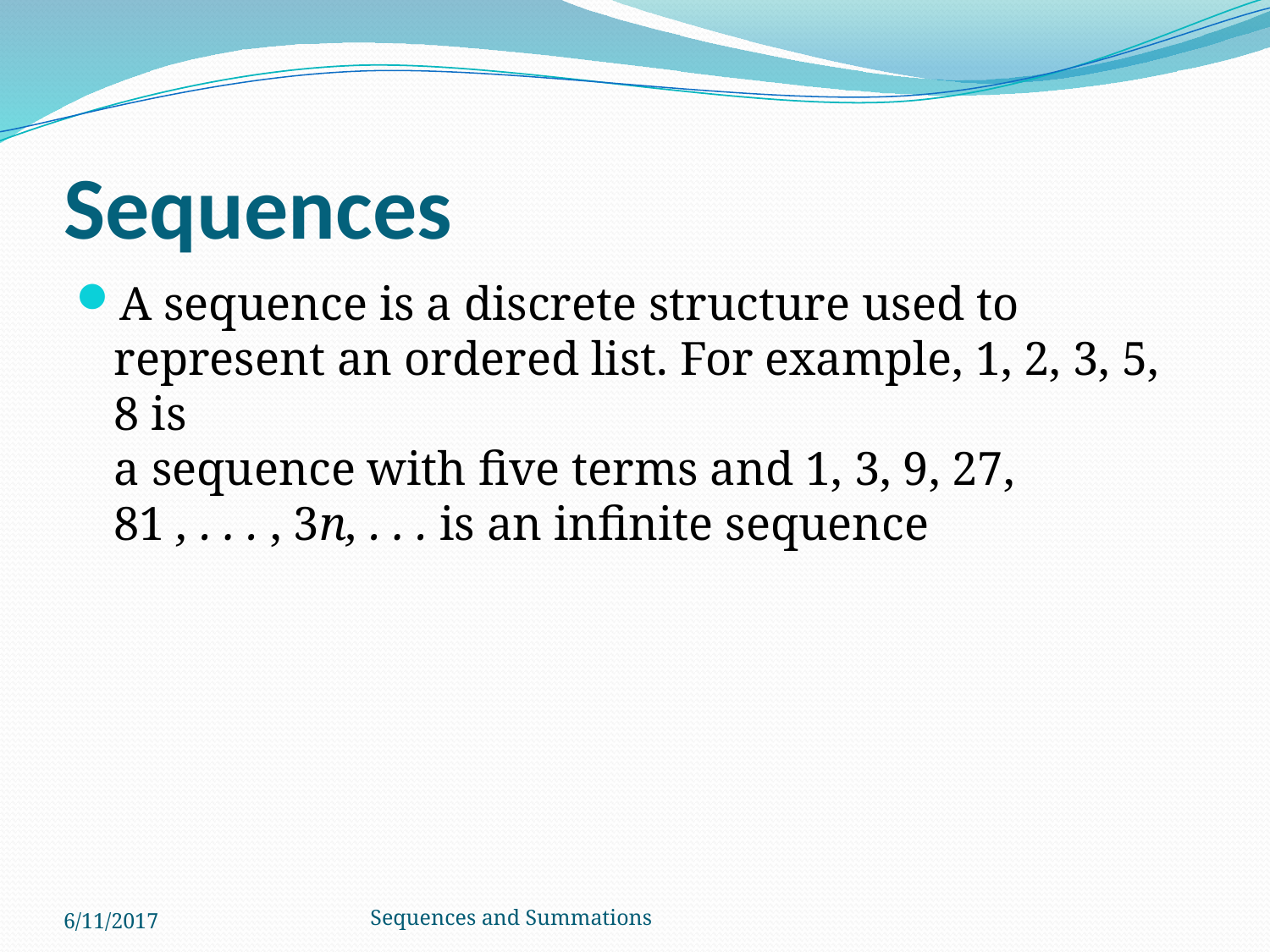

# Sequences
A sequence is a discrete structure used to represent an ordered list. For example, 1, 2, 3, 5, 8 is
a sequence with five terms and 1, 3, 9, 27, 81 , . . . , 3n, . . . is an infinite sequence
6/11/2017
Sequences and Summations